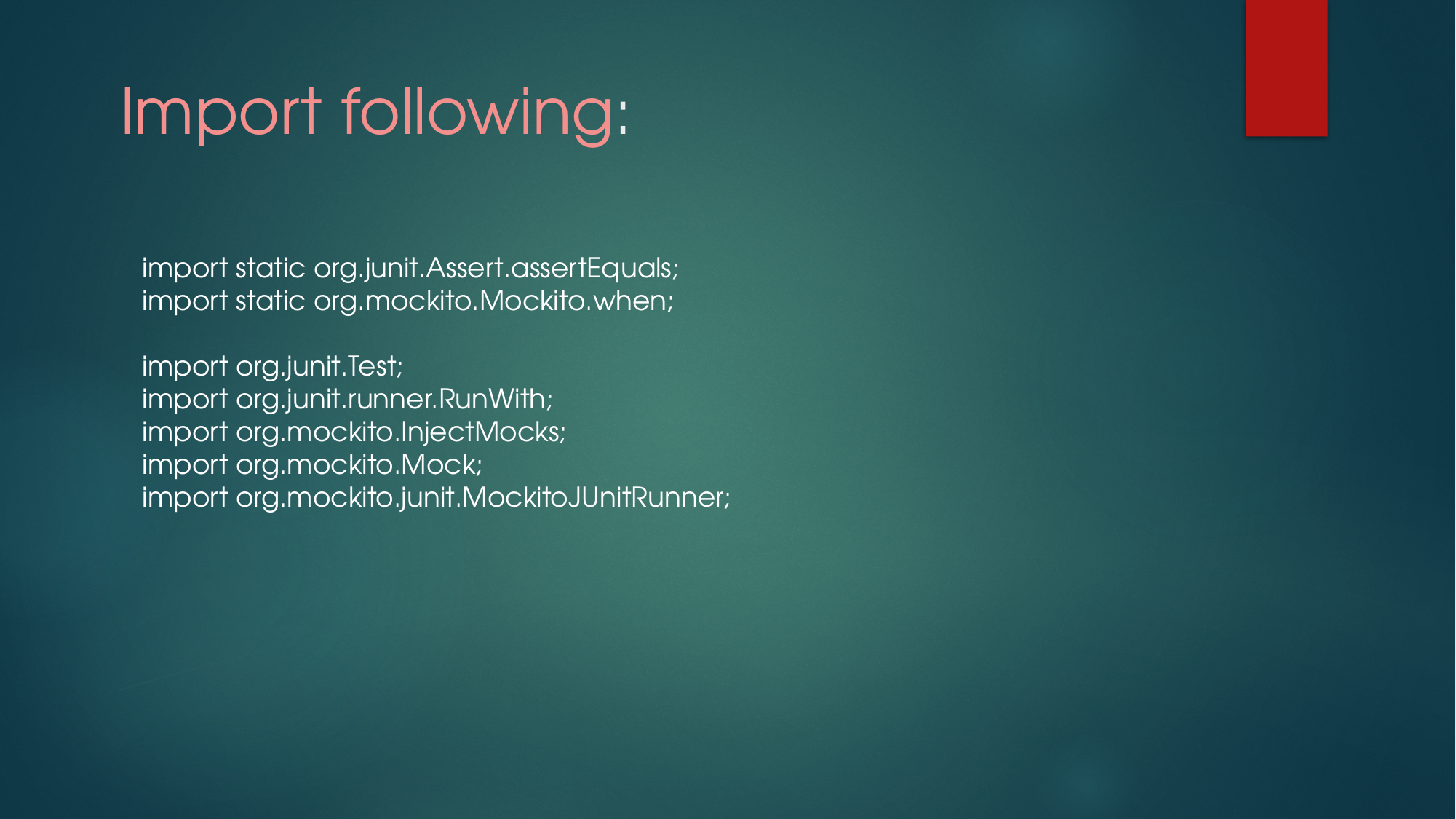

# Import following:

import static org.junit.Assert.assertEquals;
import static org.mockito.Mockito.when;

import org.junit.Test;
import org.junit.runner.RunWith;
import org.mockito.InjectMocks;
import org.mockito.Mock;
import org.mockito.junit.MockitoJUnitRunner;